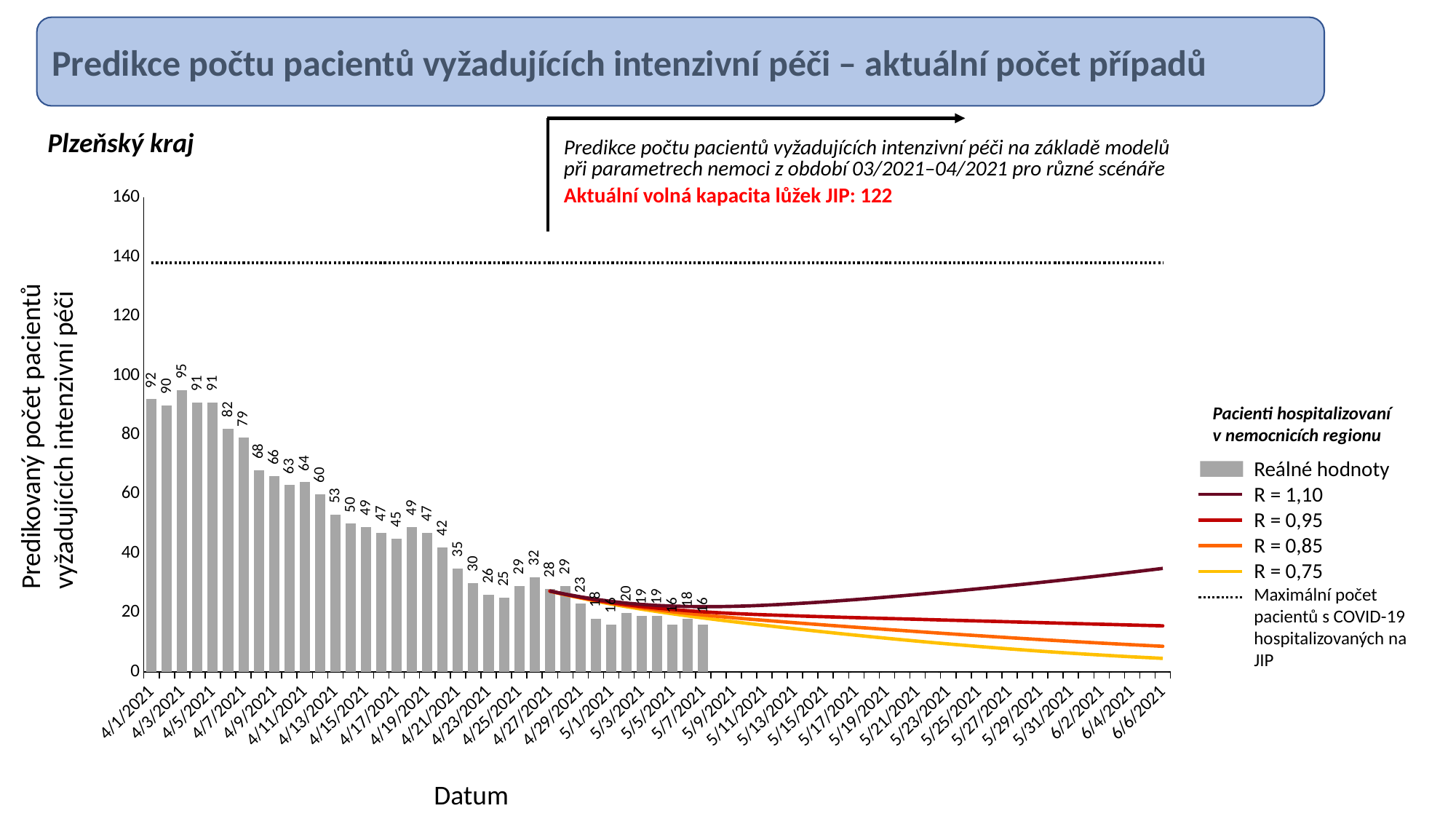

Predikce počtu pacientů vyžadujících intenzivní péči – aktuální počet případů
Plzeňský kraj
| Predikce počtu pacientů vyžadujících intenzivní péči na základě modelů při parametrech nemoci z období 03/2021–04/2021 pro různé scénáře |
| --- |
| Aktuální volná kapacita lůžek JIP: 122 |

### Chart

| Category |  |  |  |  |  |  |
|---|---|---|---|---|---|---|
| 44287 | 92.0 | None | None | None | None | 138.0 |
| 44288 | 90.0 | None | None | None | None | 138.0 |
| 44289 | 95.0 | None | None | None | None | 138.0 |
| 44290 | 91.0 | None | None | None | None | 138.0 |
| 44291 | 91.0 | None | None | None | None | 138.0 |
| 44292 | 82.0 | None | None | None | None | 138.0 |
| 44293 | 79.0 | None | None | None | None | 138.0 |
| 44294 | 68.0 | None | None | None | None | 138.0 |
| 44295 | 66.0 | None | None | None | None | 138.0 |
| 44296 | 63.0 | None | None | None | None | 138.0 |
| 44297 | 64.0 | None | None | None | None | 138.0 |
| 44298 | 60.0 | None | None | None | None | 138.0 |
| 44299 | 53.0 | None | None | None | None | 138.0 |
| 44300 | 50.0 | None | None | None | None | 138.0 |
| 44301 | 49.0 | None | None | None | None | 138.0 |
| 44302 | 47.0 | None | None | None | None | 138.0 |
| 44303 | 45.0 | None | None | None | None | 138.0 |
| 44304 | 49.0 | None | None | None | None | 138.0 |
| 44305 | 47.0 | None | None | None | None | 138.0 |
| 44306 | 42.0 | None | None | None | None | 138.0 |
| 44307 | 35.0 | None | None | None | None | 138.0 |
| 44308 | 30.0 | None | None | None | None | 138.0 |
| 44309 | 26.0 | None | None | None | None | 138.0 |
| 44310 | 25.0 | None | None | None | None | 138.0 |
| 44311 | 29.0 | None | None | None | None | 138.0 |
| 44312 | 32.0 | None | None | None | None | 138.0 |
| 44313 | 28.0 | 27.24468132409481 | 27.26575039925318 | 27.286659860205802 | 27.318103858737608 | 138.0 |
| 44314 | 29.0 | 26.058223850557404 | 26.117917751520885 | 26.177406102461703 | 26.266901018090003 | 138.0 |
| 44315 | 23.0 | 24.96171362576083 | 25.073914085965626 | 25.185876046143257 | 25.35422359354883 | 138.0 |
| 44316 | 18.0 | 23.907030833965855 | 24.08266718730419 | 24.258036762079 | 24.521565788561475 | 138.0 |
| 44317 | 16.0 | 22.920244511584933 | 23.17214722762712 | 23.424715325223094 | 23.806254443812062 | 138.0 |
| 44318 | 20.0 | 22.02443006124333 | 22.366766098257305 | 22.7125765060894 | 23.23983657609754 | 138.0 |
| 44319 | 19.0 | 21.176684506816358 | 21.62531723809336 | 22.08296256921517 | 22.788656580988054 | 138.0 |
| 44320 | 19.0 | 20.386350720010803 | 20.95765621980737 | 21.546691899352457 | 22.466157996387423 | 138.0 |
| 44321 | 16.0 | 19.632695903356456 | 20.339361533847605 | 21.07554132284577 | 22.238266770202895 | 138.0 |
| 44322 | 18.0 | 18.92106215183034 | 19.773382641439913 | 20.670075842159633 | 22.103032858555594 | 138.0 |
| 44323 | 16.0 | 18.22936386420421 | 19.23607346588486 | 20.306200072085225 | 22.037022019135403 | 138.0 |
| 44324 | 0.0 | 17.577320323058103 | 18.746291610673563 | 20.00295497047116 | 22.061817422869325 | 138.0 |
| 44325 | 0.0 | 16.95140379190596 | 18.289175570717596 | 19.7442659609942 | 22.16129858759966 | 138.0 |
| 44326 | 0.0 | 16.33366284845104 | 17.844747097971535 | 19.508174563498805 | 22.31118572212406 | 138.0 |
| 44327 | 0.0 | 15.744903205345281 | 17.431277629442874 | 19.31096450228825 | 22.524566633351654 | 138.0 |
| 44328 | 0.0 | 15.162806796648773 | 17.02406175961699 | 19.125509253518146 | 22.771679812115764 | 138.0 |
| 44329 | 0.0 | 14.591894954403816 | 16.62638690080491 | 18.953563500800087 | 23.05386981291337 | 138.0 |
| 44330 | 0.0 | 14.025967921860534 | 16.230696145112685 | 18.78672004231614 | 23.362558520028884 | 138.0 |
| 44331 | 0.0 | 13.473420390639305 | 15.844173808357127 | 18.631400661082928 | 23.703490498098795 | 138.0 |
| 44332 | 0.0 | 12.929680545152761 | 15.4610767663949 | 18.480372610492154 | 24.067330754708856 | 138.0 |
| 44333 | 0.0 | 12.400116920304823 | 15.086065932571586 | 18.336632798009262 | 24.45533020261995 | 138.0 |
| 44334 | 0.0 | 11.884342604548713 | 14.717749130789809 | 18.197657462219897 | 24.863275359739994 | 138.0 |
| 44335 | 0.0 | 11.377546281026161 | 14.350399112107418 | 18.05725590490836 | 25.284599380998994 | 138.0 |
| 44336 | 0.0 | 10.88635188732499 | 13.990584452865175 | 17.921044757063925 | 25.7249589836132 | 138.0 |
| 44337 | 0.0 | 10.401539429433274 | 13.628504929573182 | 17.778890351626284 | 26.173397693069752 | 138.0 |
| 44338 | 0.0 | 9.930793696815238 | 13.271728268699398 | 17.637545905822495 | 26.635682047664112 | 138.0 |
| 44339 | 0.0 | 9.475259332515849 | 12.921278026603469 | 17.49764361894014 | 27.111255265134773 | 138.0 |
| 44340 | 0.0 | 9.036225535394056 | 12.578437371050486 | 17.35997390544494 | 27.60056213029717 | 138.0 |
| 44341 | 0.0 | 8.607606106051971 | 12.237137989923166 | 17.218160663648383 | 28.097241362119192 | 138.0 |
| 44342 | 0.0 | 8.19564301528176 | 11.9038111684589 | 17.07877732199552 | 28.607687778030048 | 138.0 |
| 44343 | 0.0 | 7.798523591725454 | 11.576767971287474 | 16.939722705183655 | 29.129527084383604 | 138.0 |
| 44344 | 0.0 | 7.415482262882907 | 11.255555281601076 | 16.80037439022277 | 29.661731876899974 | 138.0 |
| 44345 | 0.0 | 7.045306257387081 | 10.939193997731252 | 16.65996714834331 | 30.203125930876155 | 138.0 |
| 44346 | 0.0 | 6.689478862044039 | 10.62950382191589 | 16.51980675346397 | 30.75532656669559 | 138.0 |
| 44347 | 0.0 | 6.350514861033526 | 10.329219284560622 | 16.38294752095694 | 31.321167453324417 | 138.0 |
| 44348 | 0.0 | 6.0255465440832126 | 10.036031438523693 | 16.246979825920334 | 31.89829160267989 | 138.0 |
| 44349 | 0.0 | 5.713917964772271 | 9.749407173773108 | 16.11150280707614 | 32.48637386831493 | 138.0 |
| 44350 | 0.0 | 5.418113479648347 | 9.472342238340644 | 15.979521937367368 | 33.08836783971729 | 138.0 |
| 44351 | 0.0 | 5.130748485937202 | 9.197705132438688 | 15.843929984035817 | 33.69722506356154 | 138.0 |
| 44352 | 0.0 | 4.857228032661034 | 8.93125447528785 | 15.710771906610475 | 34.31893760870367 | 138.0 |
| 44353 | 0.0 | 4.596901291014198 | 8.672561064821242 | 15.57956664297642 | 34.95330074792926 | 138.0 |
|  | None | None | None | None | None | None |
|  | None | None | None | None | None | None |
|  | None | None | None | None | None | None |
|  | None | None | None | None | None | None |
|  | None | None | None | None | None | None |
|  | None | None | None | None | None | None |
|  | None | None | None | None | None | None |
|  | None | None | None | None | None | None |
|  | None | None | None | None | None | None |
|  | None | None | None | None | None | None |
|  | None | None | None | None | None | None |
|  | None | None | None | None | None | None |
|  | None | None | None | None | None | None |
|  | None | None | None | None | None | None |
|  | None | None | None | None | None | None |
|  | None | None | None | None | None | None |
|  | None | None | None | None | None | None |
|  | None | None | None | None | None | None |
|  | None | None | None | None | None | None |
|  | None | None | None | None | None | None |
|  | None | None | None | None | None | None |
|  | None | None | None | None | None | None |
|  | None | None | None | None | None | None |
|  | None | None | None | None | None | None |
|  | None | None | None | None | None | None |
|  | None | None | None | None | None | None |
|  | None | None | None | None | None | None |
|  | None | None | None | None | None | None |
|  | None | None | None | None | None | None |
|  | None | None | None | None | None | None |
|  | None | None | None | None | None | None |
|  | None | None | None | None | None | None |
|  | None | None | None | None | None | None |
|  | None | None | None | None | None | None |
|  | None | None | None | None | None | None |
|  | None | None | None | None | None | None |
|  | None | None | None | None | None | None |
|  | None | None | None | None | None | None |
|  | None | None | None | None | None | None |
|  | None | None | None | None | None | None |
|  | None | None | None | None | None | None |
|  | None | None | None | None | None | None |
|  | None | None | None | None | None | None |
|  | None | None | None | None | None | None |
|  | None | None | None | None | None | None |
|  | None | None | None | None | None | None |
|  | None | None | None | None | None | None |
|  | None | None | None | None | None | None |
|  | None | None | None | None | None | None |
|  | None | None | None | None | None | None |
|  | None | None | None | None | None | None |
|  | None | None | None | None | None | None |
|  | None | None | None | None | None | None |
|  | None | None | None | None | None | None |
|  | None | None | None | None | None | None |
|  | None | None | None | None | None | None |
|  | None | None | None | None | None | None |
|  | None | None | None | None | None | None |
|  | None | None | None | None | None | None |
|  | None | None | None | None | None | None |
|  | None | None | None | None | None | None |
|  | None | None | None | None | None | None |
|  | None | None | None | None | None | None |
|  | None | None | None | None | None | None |
|  | None | None | None | None | None | None |
|  | None | None | None | None | None | None |
|  | None | None | None | None | None | None |
|  | None | None | None | None | None | None |
|  | None | None | None | None | None | None |
|  | None | None | None | None | None | None |
|  | None | None | None | None | None | None |
|  | None | None | None | None | None | None |
|  | None | None | None | None | None | None |
|  | None | None | None | None | None | None |
|  | None | None | None | None | None | None |
|  | None | None | None | None | None | None |
|  | None | None | None | None | None | None |
|  | None | None | None | None | None | None |
|  | None | None | None | None | None | None |
|  | None | None | None | None | None | None |
|  | None | None | None | None | None | None |
|  | None | None | None | None | None | None |
|  | None | None | None | None | None | None |
|  | None | None | None | None | None | None |
|  | None | None | None | None | None | None |
|  | None | None | None | None | None | None |
|  | None | None | None | None | None | None |
|  | None | None | None | None | None | None |
|  | None | None | None | None | None | None |
|  | None | None | None | None | None | None |
|  | None | None | None | None | None | None |
|  | None | None | None | None | None | None |
|  | None | None | None | None | None | None |
|  | None | None | None | None | None | None |
|  | None | None | None | None | None | None |
|  | None | None | None | None | None | None |
|  | None | None | None | None | None | None |
|  | None | None | None | None | None | None |
|  | None | None | None | None | None | None |
|  | None | None | None | None | None | None |
|  | None | None | None | None | None | None |
|  | None | None | None | None | None | None |
|  | None | None | None | None | None | None |
|  | None | None | None | None | None | None |
|  | None | None | None | None | None | None |
|  | None | None | None | None | None | None |
|  | None | None | None | None | None | None |
|  | None | None | None | None | None | None |
|  | None | None | None | None | None | None |
|  | None | None | None | None | None | None |
|  | None | None | None | None | None | None |
|  | None | None | None | None | None | None |
|  | None | None | None | None | None | None |
|  | None | None | None | None | None | None |
Pacienti hospitalizovaní v nemocnicích regionu
Predikovaný počet pacientů
vyžadujících intenzivní péči
Reálné hodnoty
R = 1,10
R = 0,95
R = 0,85
R = 0,75
Maximální počet pacientů s COVID-19 hospitalizovaných na JIP

Datum